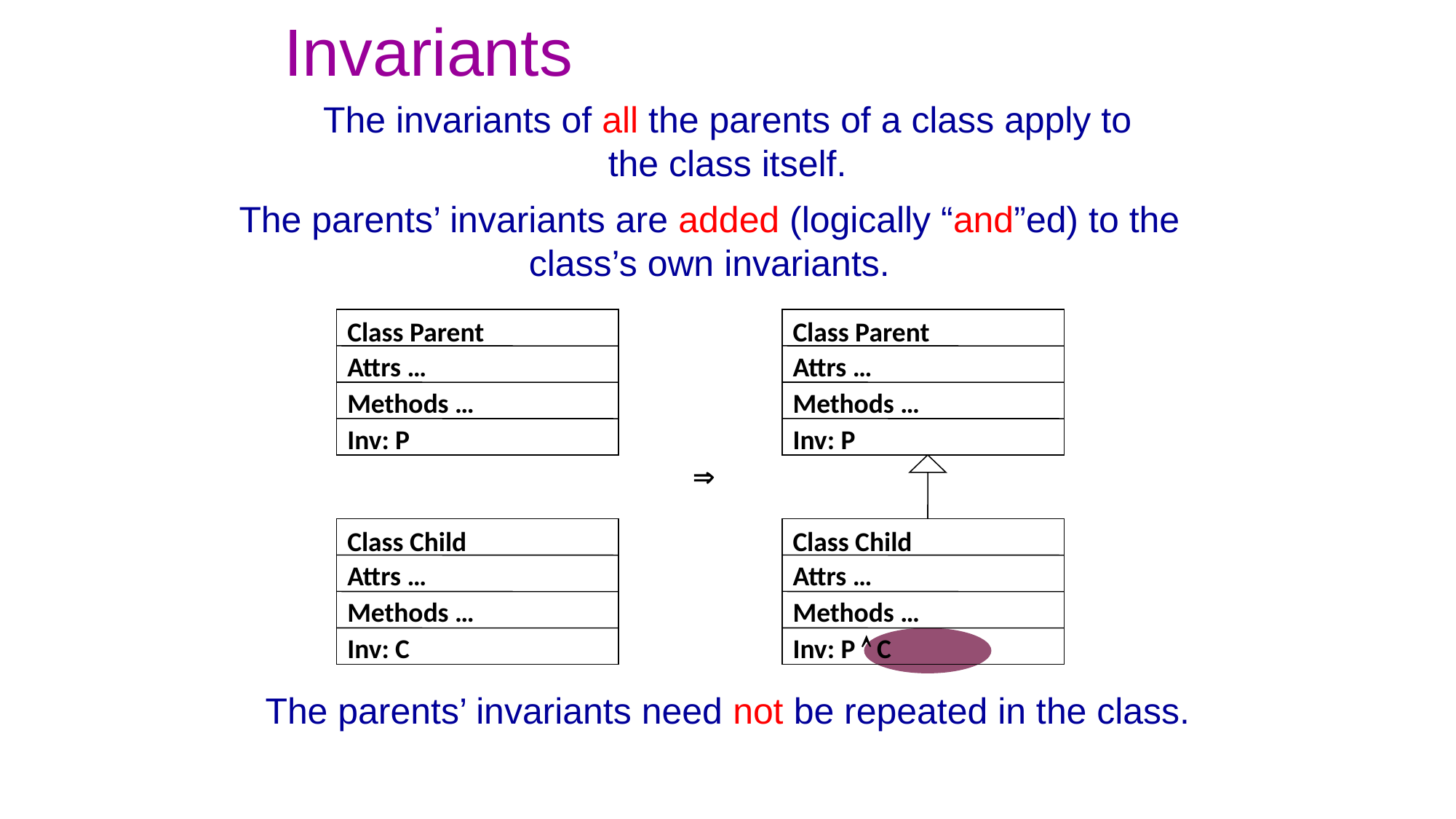

# Invariants
The invariants of all the parents of a class apply to the class itself.
The parents’ invariants are added (logically “and”ed) to the class’s own invariants.

Class Parent
Attrs …
Methods …
Inv: P

Class Parent
Attrs …
Methods …
Inv: P
⇒

Class Child
Attrs …
Methods …
Inv: C

Class Child
Attrs …
Methods …
Inv: P ∧ C

The parents’ invariants need not be repeated in the class.